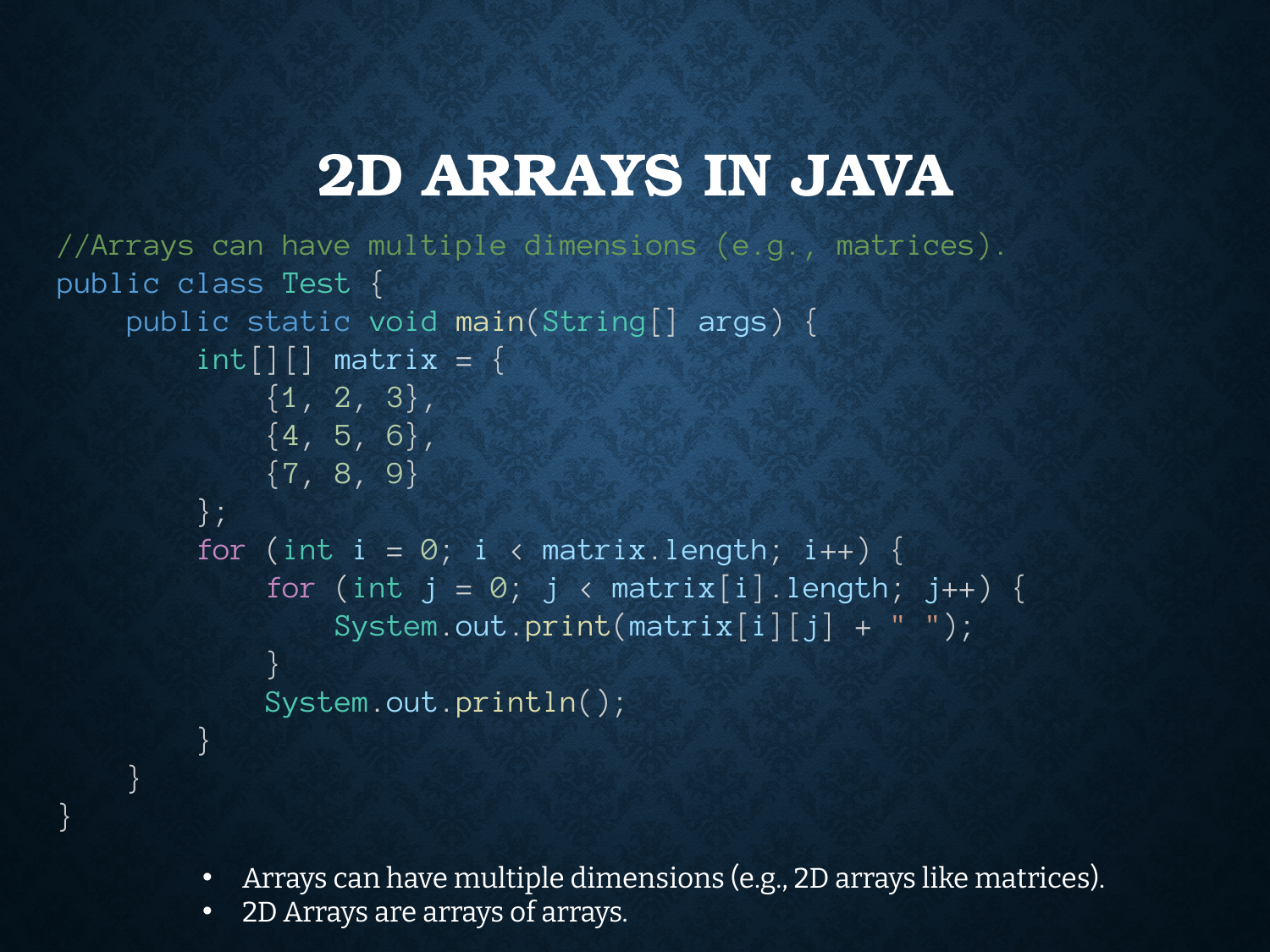

# 2D Arrays in Java
//Arrays can have multiple dimensions (e.g., matrices).
public class Test {
    public static void main(String[] args) {
        int[][] matrix = {
            {1, 2, 3},
            {4, 5, 6},
            {7, 8, 9}
        };
        for (int i = 0; i < matrix.length; i++) {
            for (int j = 0; j < matrix[i].length; j++) {
                System.out.print(matrix[i][j] + " ");
            }
            System.out.println();
        }
    }
}
Arrays can have multiple dimensions (e.g., 2D arrays like matrices).
2D Arrays are arrays of arrays.